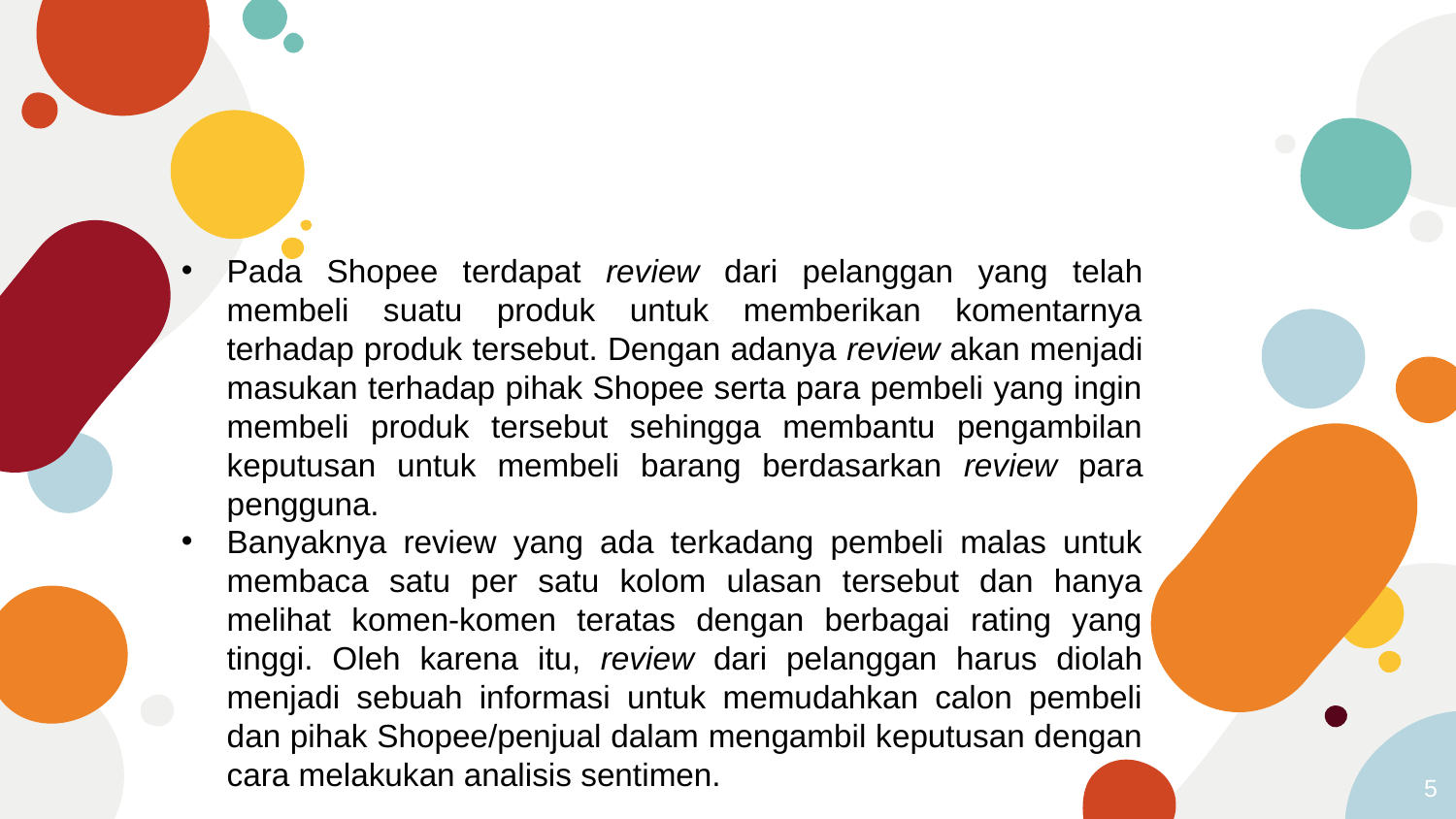

Pada Shopee terdapat review dari pelanggan yang telah membeli suatu produk untuk memberikan komentarnya terhadap produk tersebut. Dengan adanya review akan menjadi masukan terhadap pihak Shopee serta para pembeli yang ingin membeli produk tersebut sehingga membantu pengambilan keputusan untuk membeli barang berdasarkan review para pengguna.
Banyaknya review yang ada terkadang pembeli malas untuk membaca satu per satu kolom ulasan tersebut dan hanya melihat komen-komen teratas dengan berbagai rating yang tinggi. Oleh karena itu, review dari pelanggan harus diolah menjadi sebuah informasi untuk memudahkan calon pembeli dan pihak Shopee/penjual dalam mengambil keputusan dengan cara melakukan analisis sentimen.
5